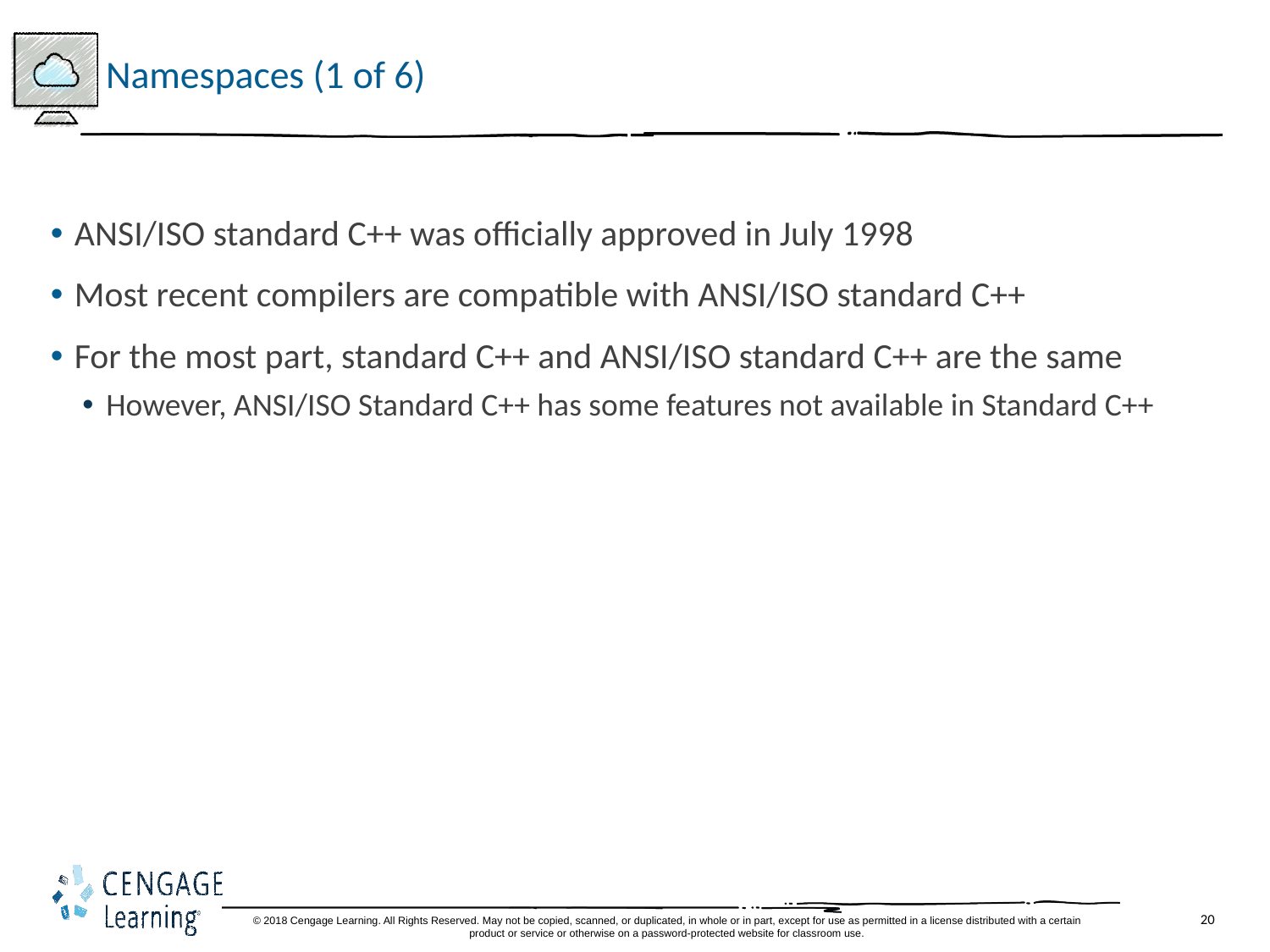

# Namespaces (1 of 6)
ANSI/ISO standard C++ was officially approved in July 1998
Most recent compilers are compatible with ANSI/ISO standard C++
For the most part, standard C++ and ANSI/ISO standard C++ are the same
However, ANSI/ISO Standard C++ has some features not available in Standard C++